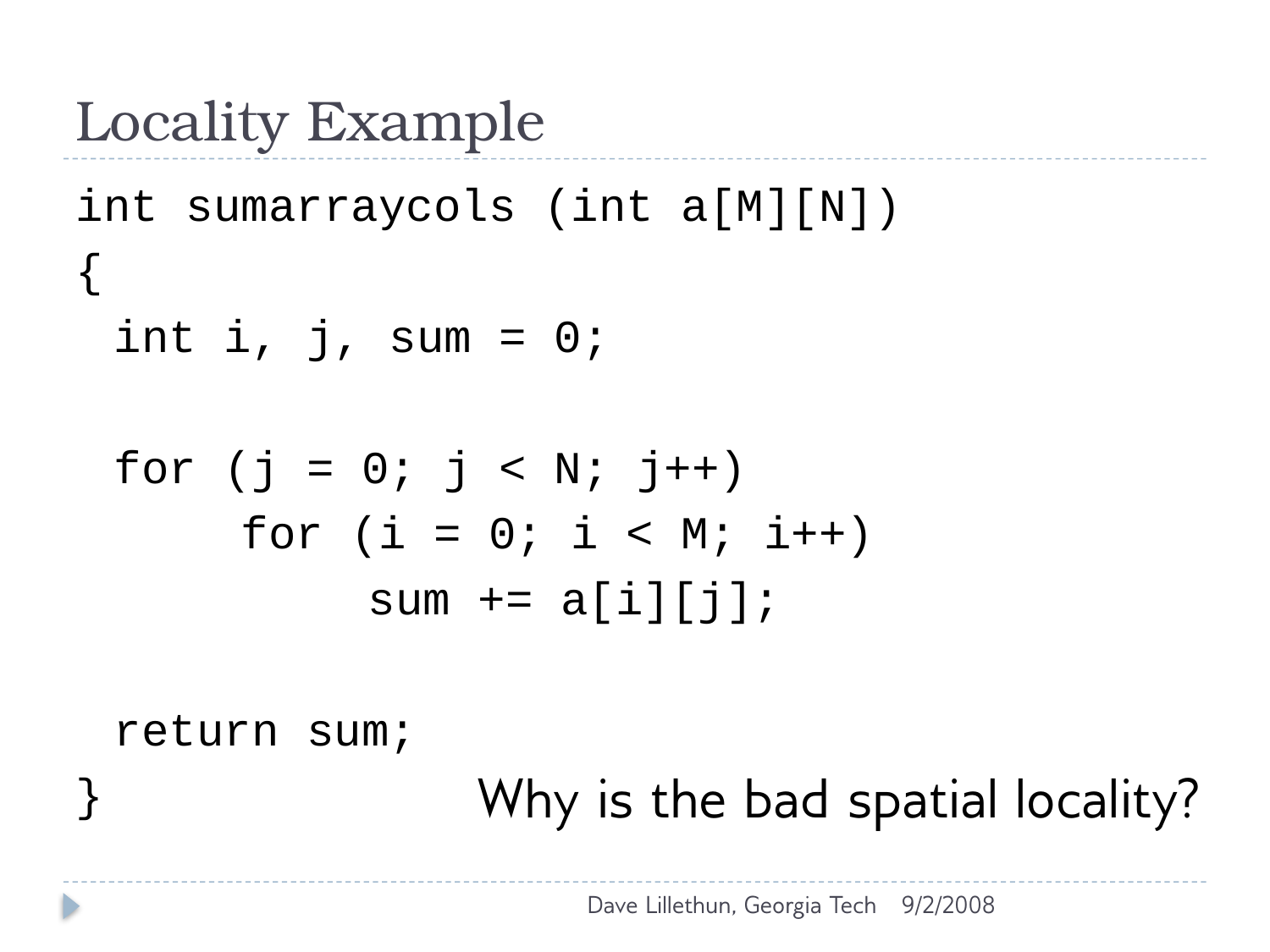

# Locality Example
int sumarraycols (int a[M][N])
{
	int i, j, sum = 0;

	for (j = 0; j < N; j++)
		for (i = 0; i < M; i++)
			sum += a[i][j];

	return sum;
}
Why is the bad spatial locality?
Dave Lillethun, Georgia Tech
9/2/2008